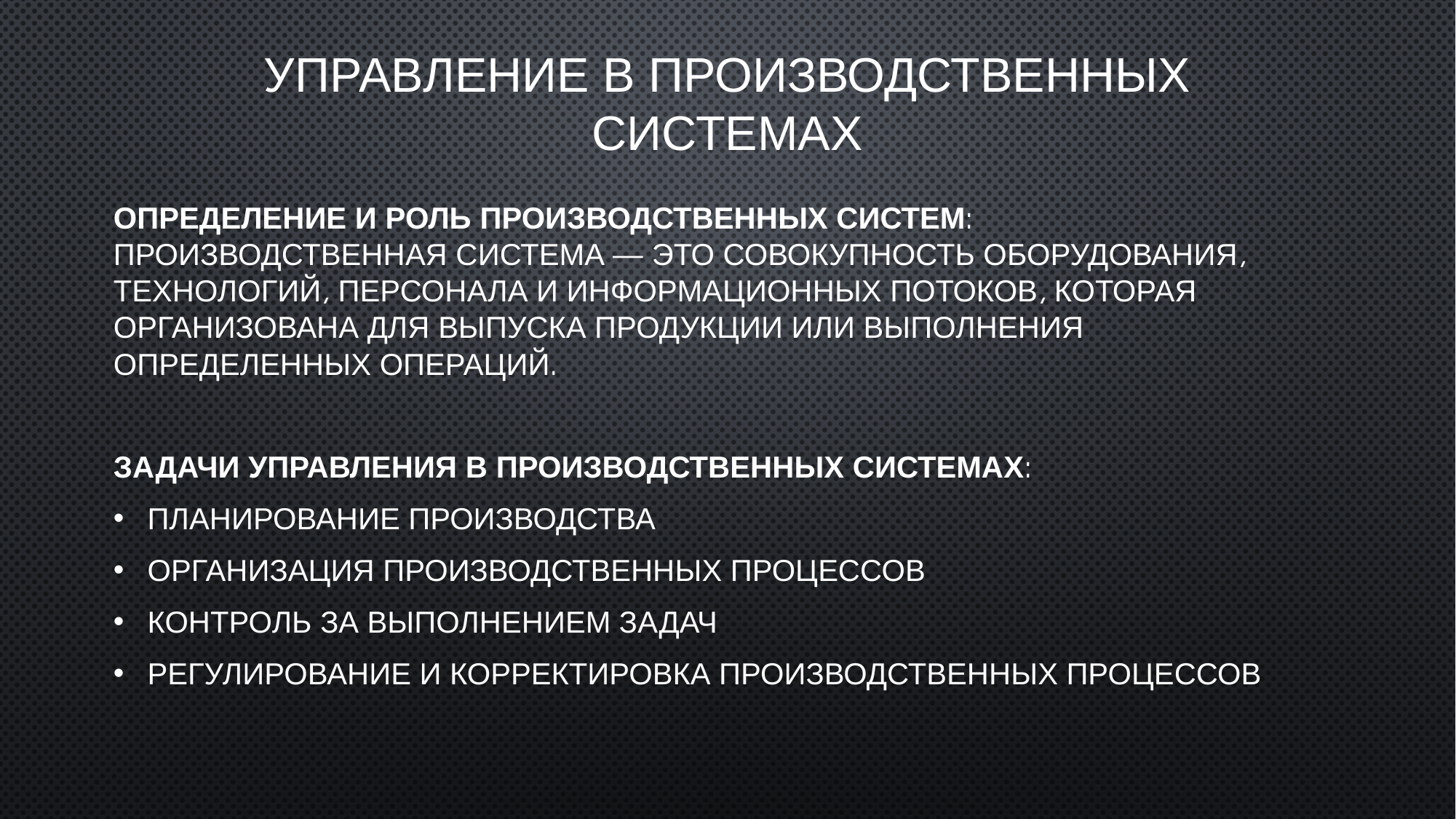

# Управление в производственных системах
Определение и роль производственных систем:
Производственная система — это совокупность оборудования, технологий, персонала и информационных потоков, которая организована для выпуска продукции или выполнения определенных операций.

Задачи управления в производственных системах:
Планирование производства
Организация производственных процессов
Контроль за выполнением задач
Регулирование и корректировка производственных процессов